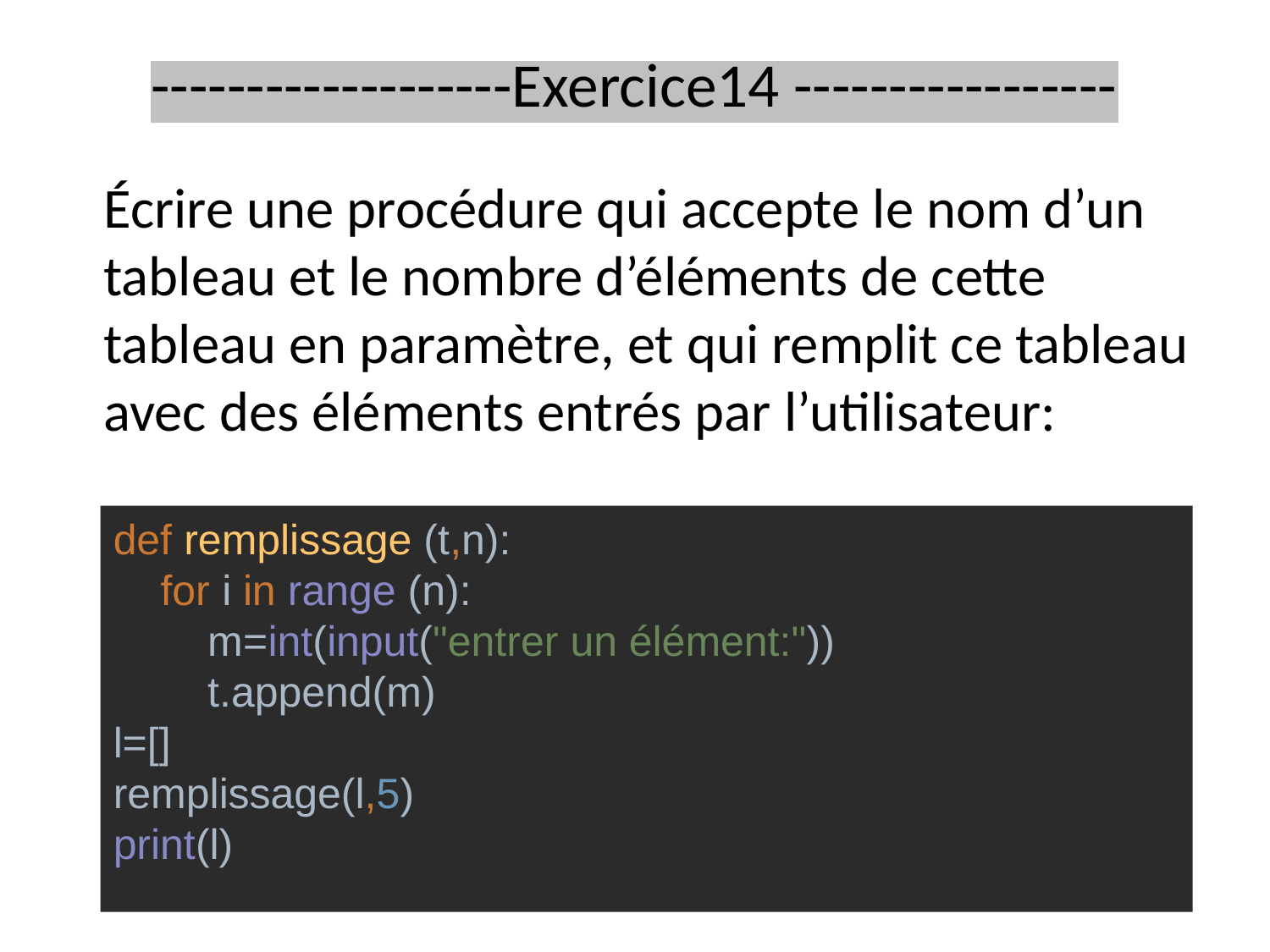

# -------------------Exercice14 -----------------
Écrire une procédure qui accepte le nom d’un tableau et le nombre d’éléments de cette tableau en paramètre, et qui remplit ce tableau avec des éléments entrés par l’utilisateur:

def remplissage (t,n):
    for i in range (n):
        m=int(input("entrer un élément:"))
        t.append(m)
l=[]
remplissage(l,5)
print(l)